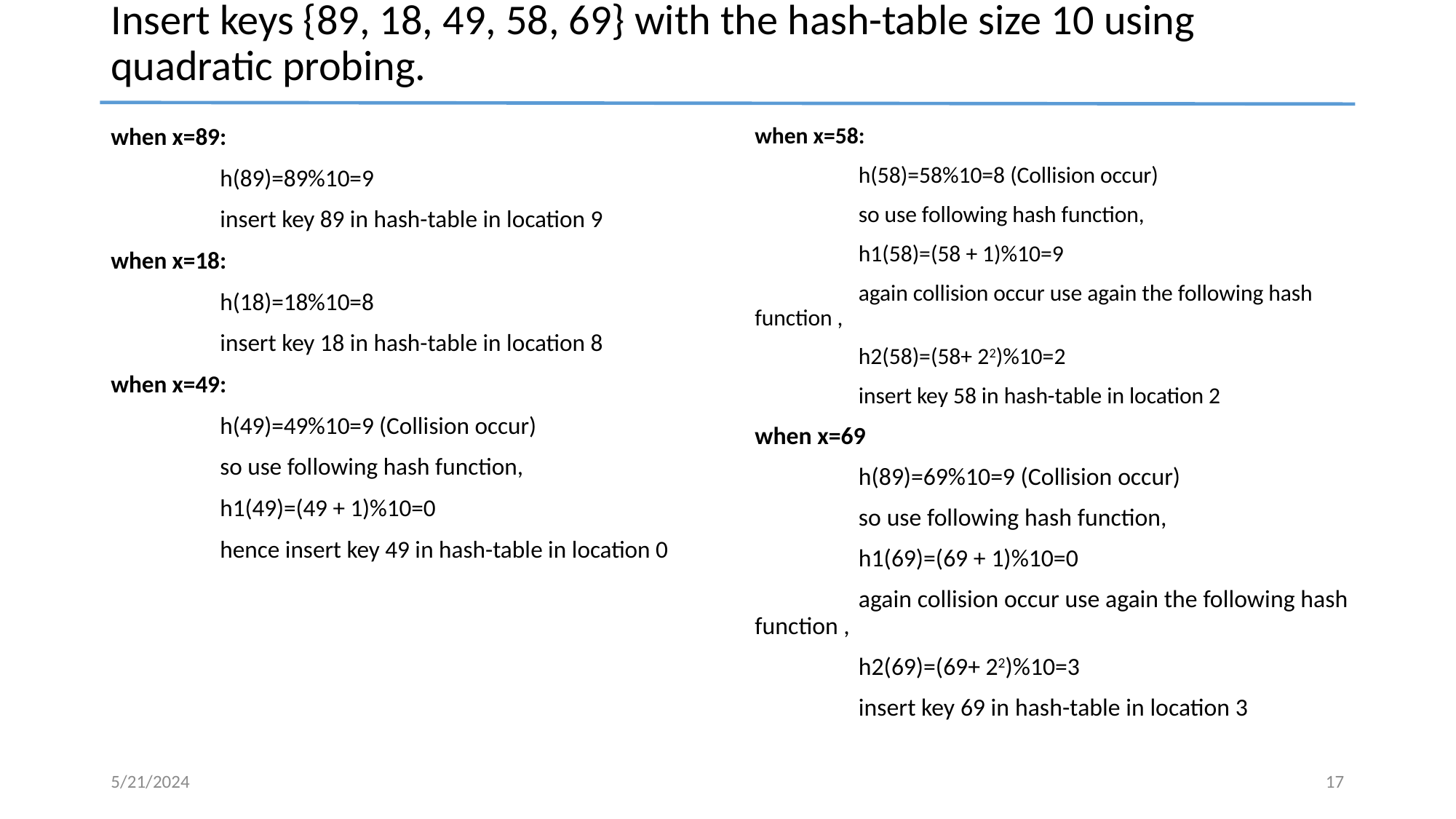

# Insert keys {89, 18, 49, 58, 69} with the hash-table size 10 using quadratic probing.
when x=89:
	h(89)=89%10=9
	insert key 89 in hash-table in location 9
when x=18:
	h(18)=18%10=8
	insert key 18 in hash-table in location 8
when x=49:
	h(49)=49%10=9 (Collision occur)
	so use following hash function,
	h1(49)=(49 + 1)%10=0
	hence insert key 49 in hash-table in location 0
when x=58:
	h(58)=58%10=8 (Collision occur)
	so use following hash function,
	h1(58)=(58 + 1)%10=9
	again collision occur use again the following hash function ,
	h2(58)=(58+ 22)%10=2
	insert key 58 in hash-table in location 2
when x=69
	h(89)=69%10=9 (Collision occur)
	so use following hash function,
	h1(69)=(69 + 1)%10=0
	again collision occur use again the following hash function ,
	h2(69)=(69+ 22)%10=3
	insert key 69 in hash-table in location 3
5/21/2024
17